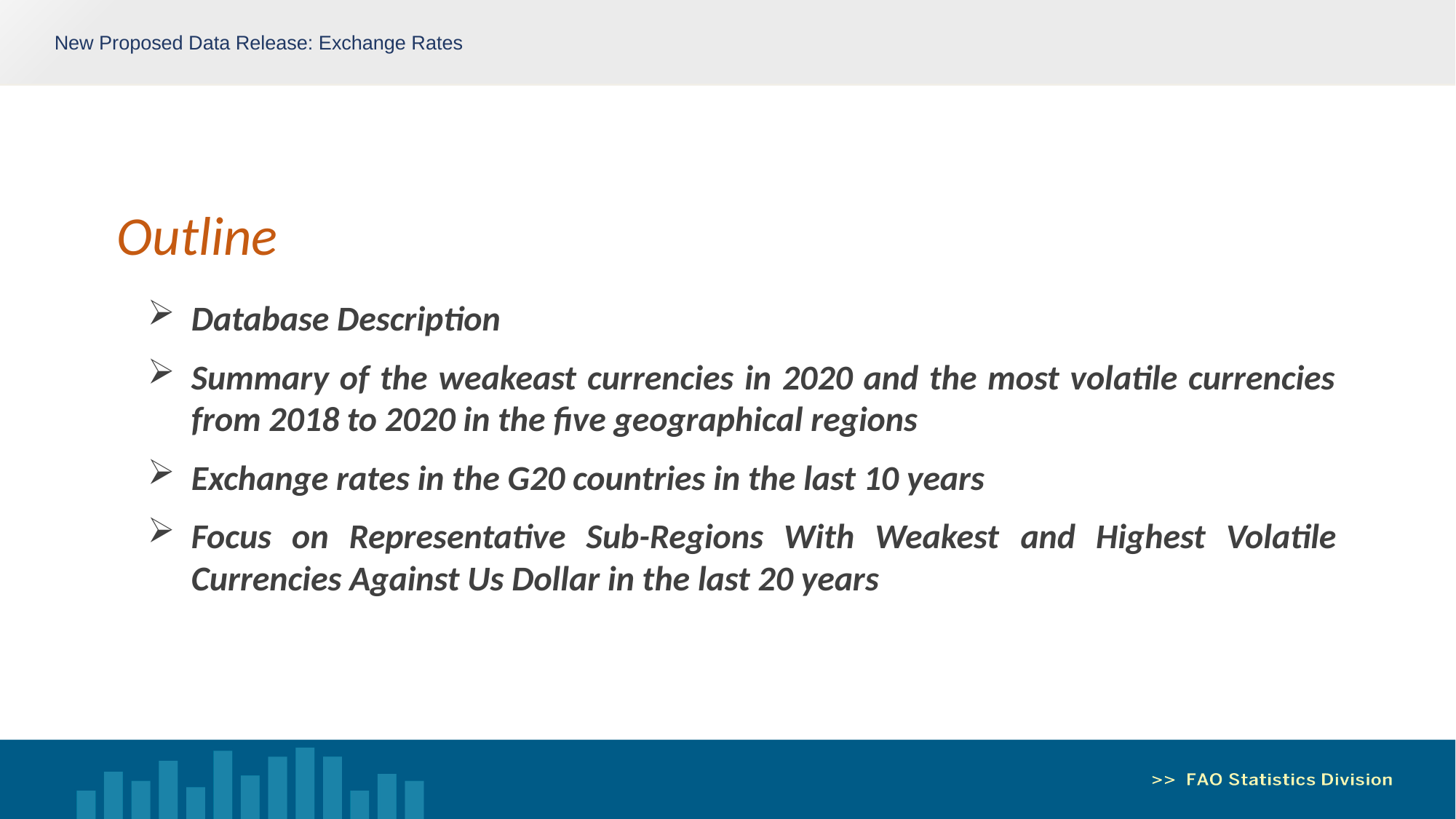

New Proposed Data Release: Exchange Rates
Outline

Database Description
Summary of the weakeast currencies in 2020 and the most volatile currencies from 2018 to 2020 in the five geographical regions
Exchange rates in the G20 countries in the last 10 years
Focus on Representative Sub-Regions With Weakest and Highest Volatile Currencies Against Us Dollar in the last 20 years